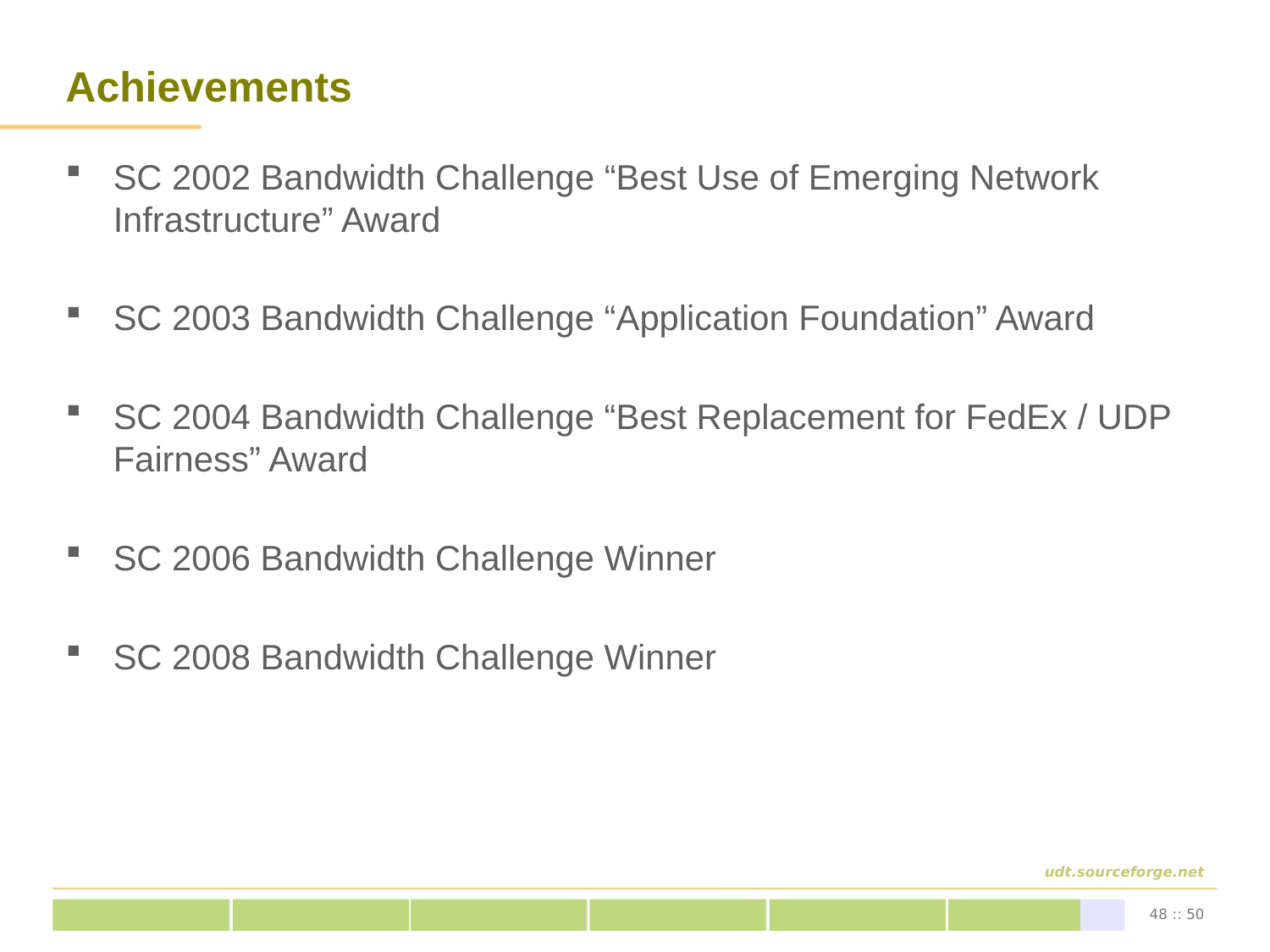

# Achievements
SC 2002 Bandwidth Challenge “Best Use of Emerging Network Infrastructure” Award

SC 2003 Bandwidth Challenge “Application Foundation” Award

SC 2004 Bandwidth Challenge “Best Replacement for FedEx / UDP Fairness” Award

SC 2006 Bandwidth Challenge Winner

SC 2008 Bandwidth Challenge Winner

48 :: 50